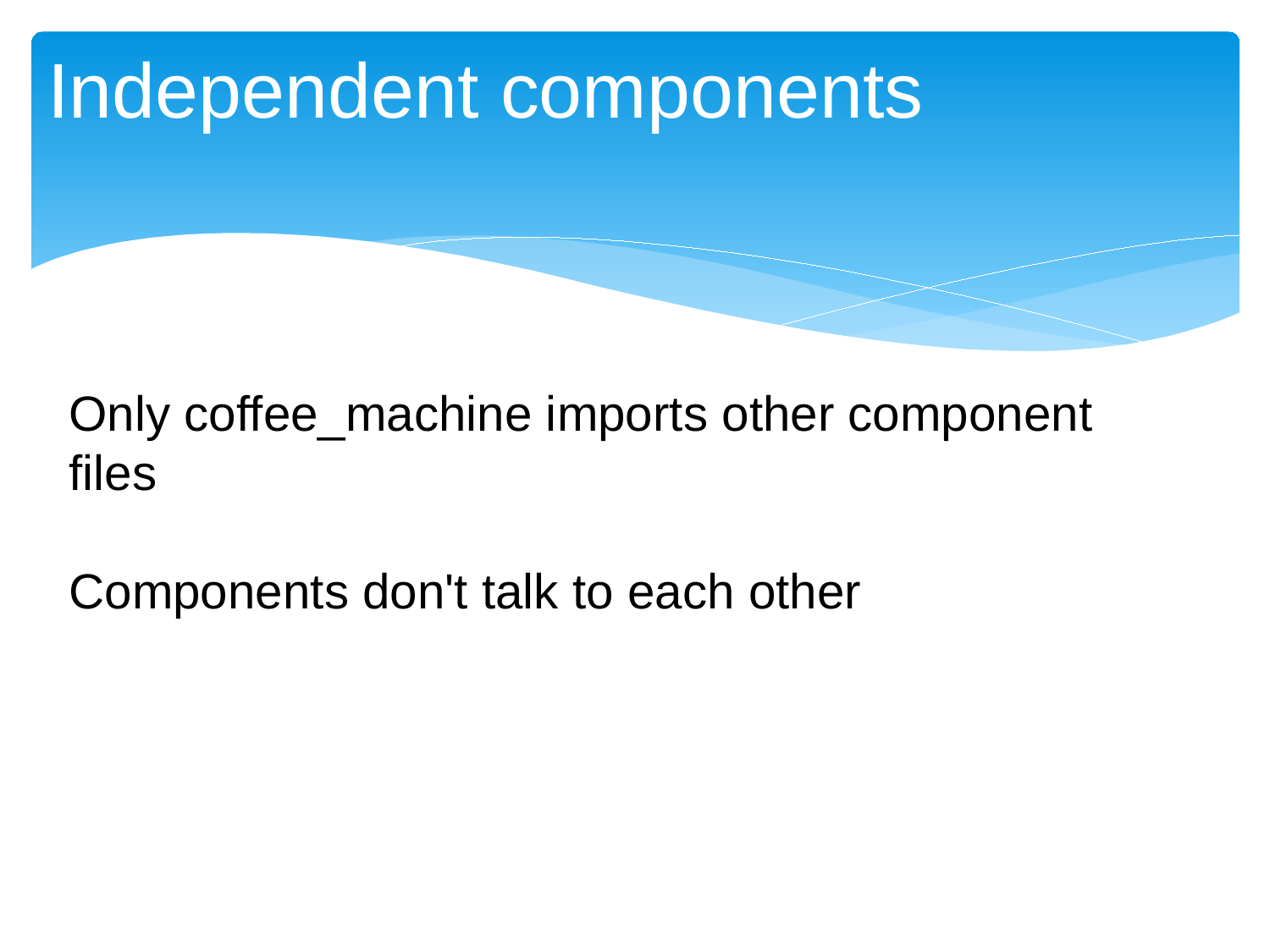

# Independent components
Only coffee_machine imports other component files

Components don't talk to each other